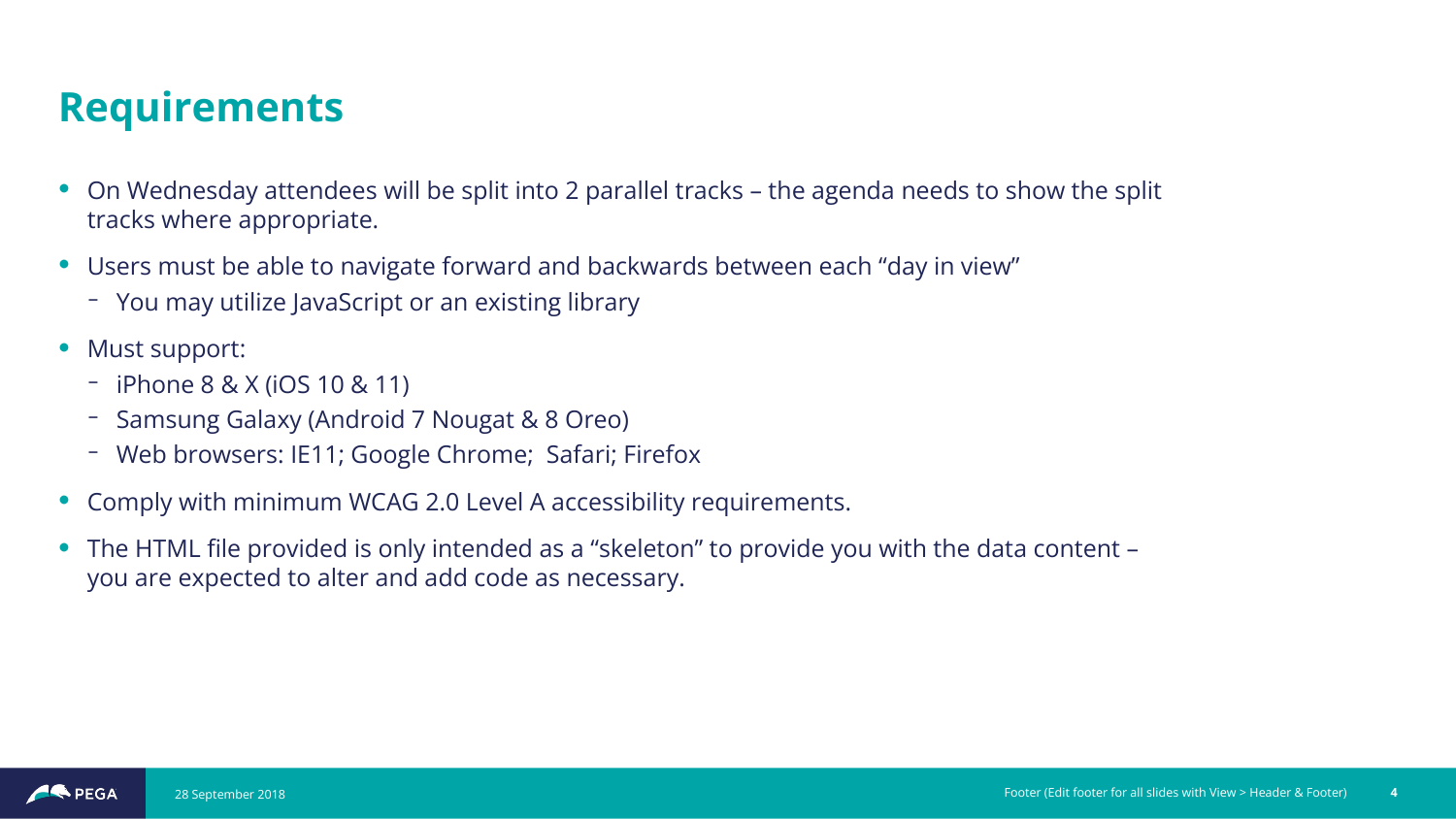

# Requirements
On Wednesday attendees will be split into 2 parallel tracks – the agenda needs to show the split tracks where appropriate.
Users must be able to navigate forward and backwards between each “day in view”
You may utilize JavaScript or an existing library
Must support:
iPhone 8 & X (iOS 10 & 11)
Samsung Galaxy (Android 7 Nougat & 8 Oreo)
Web browsers: IE11; Google Chrome;  Safari; Firefox
Comply with minimum WCAG 2.0 Level A accessibility requirements.
The HTML file provided is only intended as a “skeleton” to provide you with the data content – you are expected to alter and add code as necessary.
28 September 2018
Footer (Edit footer for all slides with View > Header & Footer)
4